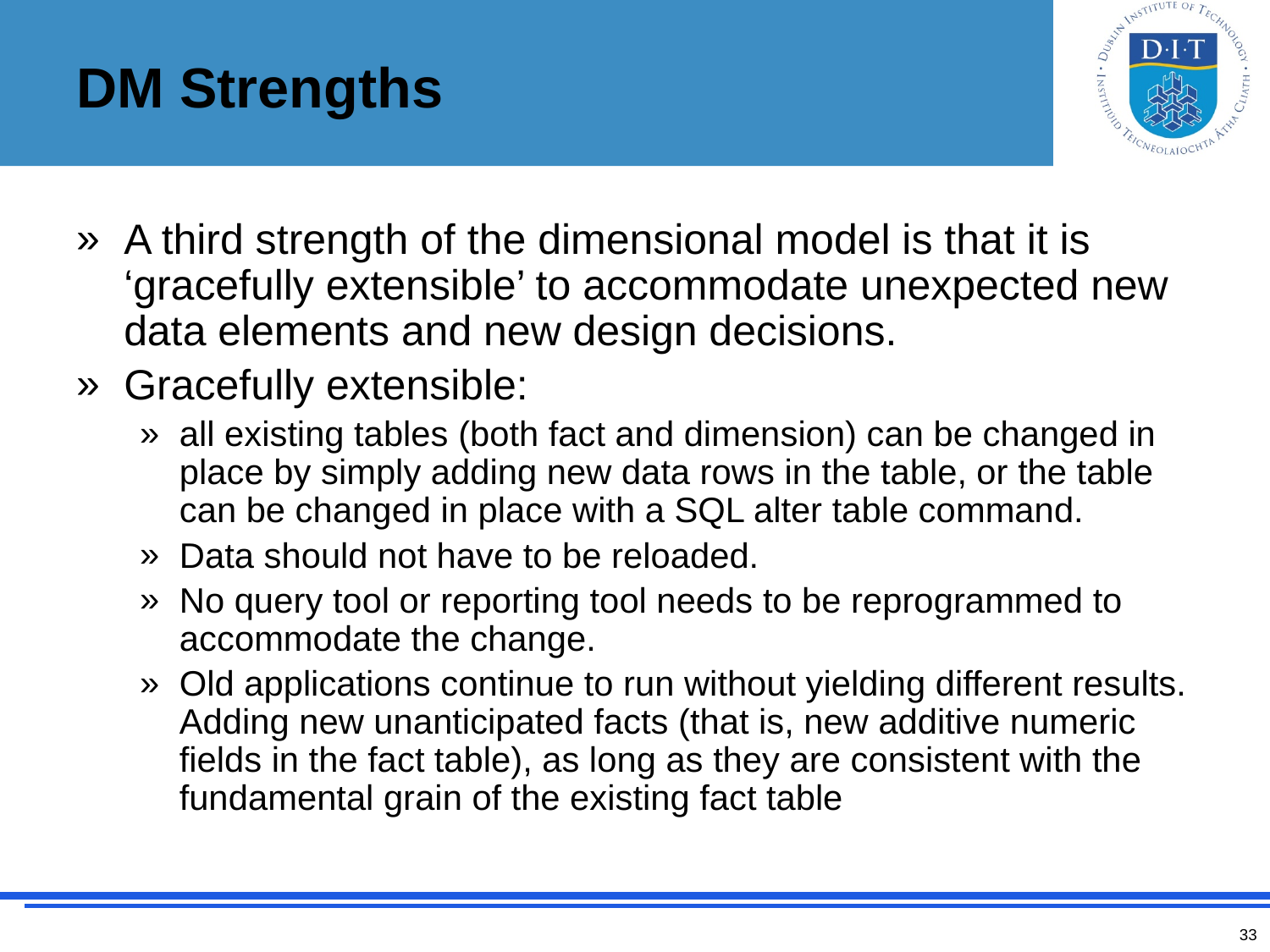

# DM Strengths
A third strength of the dimensional model is that it is ‘gracefully extensible’ to accommodate unexpected new data elements and new design decisions.
Gracefully extensible:
all existing tables (both fact and dimension) can be changed in place by simply adding new data rows in the table, or the table can be changed in place with a SQL alter table command.
Data should not have to be reloaded.
No query tool or reporting tool needs to be reprogrammed to accommodate the change.
Old applications continue to run without yielding different results. Adding new unanticipated facts (that is, new additive numeric fields in the fact table), as long as they are consistent with the fundamental grain of the existing fact table
33